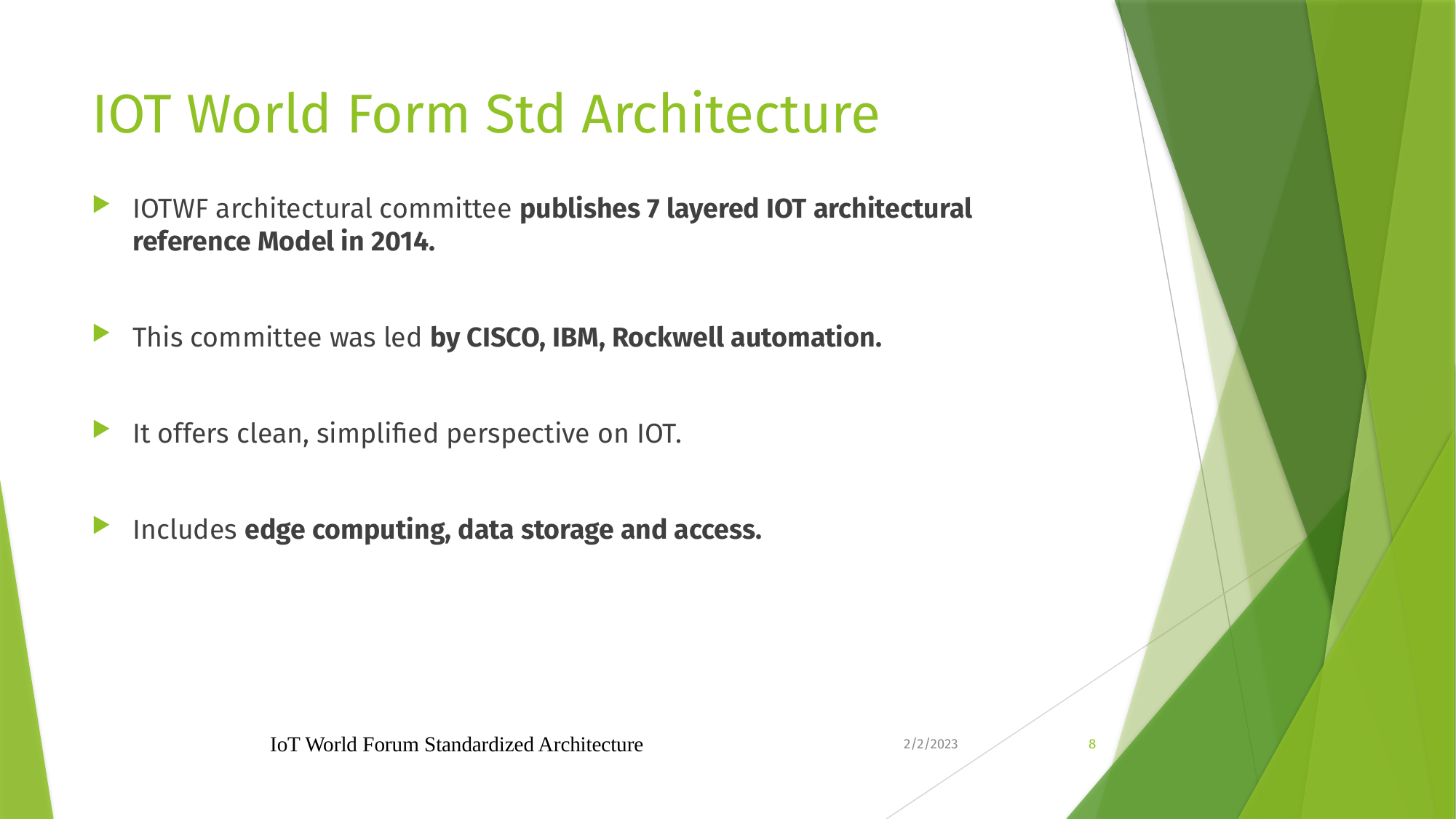

# IOT World Form Std Architecture
IOTWF architectural committee publishes 7 layered IOT architectural reference Model in 2014.

This committee was led by CISCO, IBM, Rockwell automation.

It offers clean, simplified perspective on IOT.

Includes edge computing, data storage and access.
IoT World Forum Standardized Architecture
2/2/2023
8